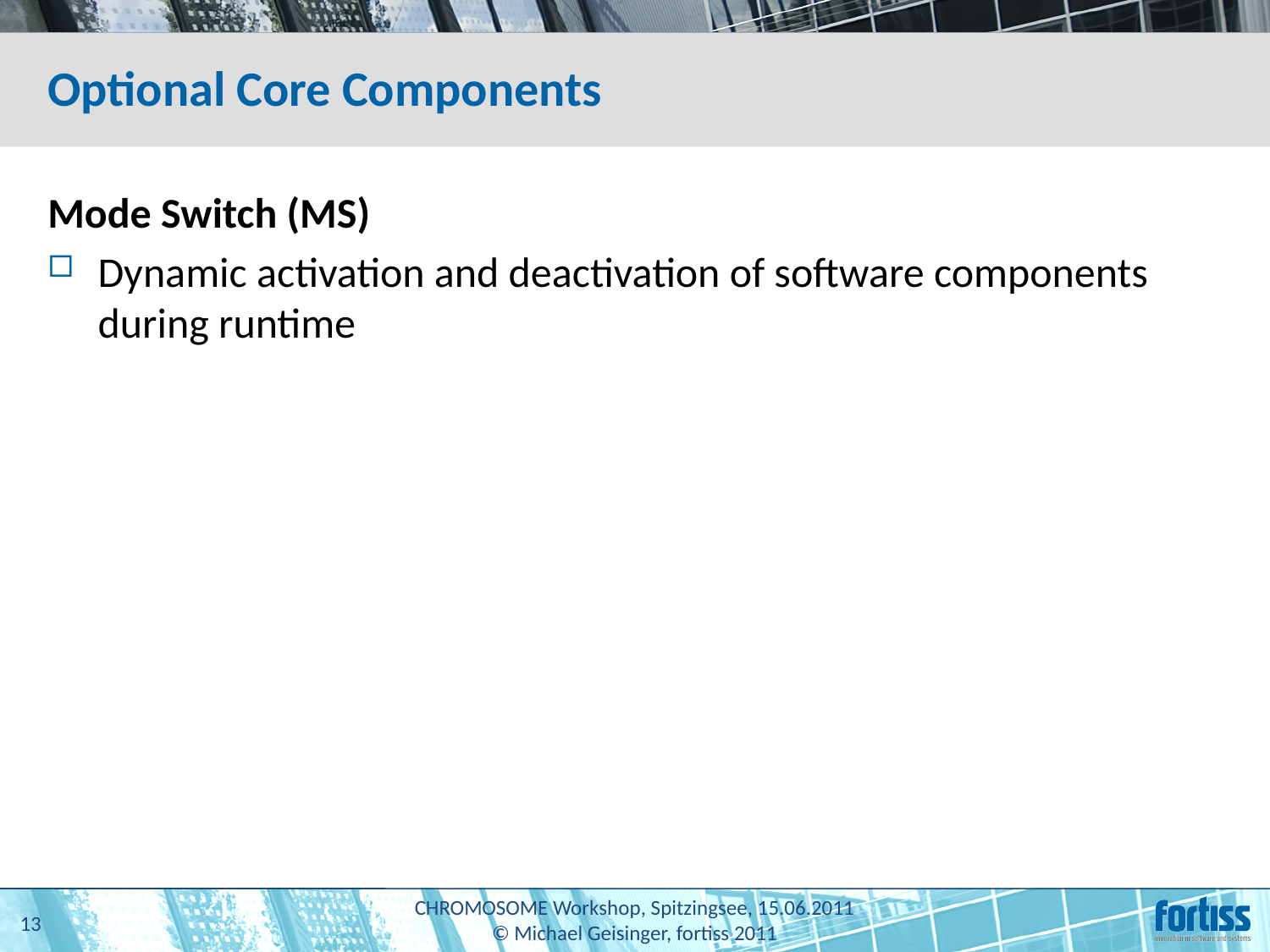

# Optional Core Components
Mode Switch (MS)
Dynamic activation and deactivation of software components during runtime
13